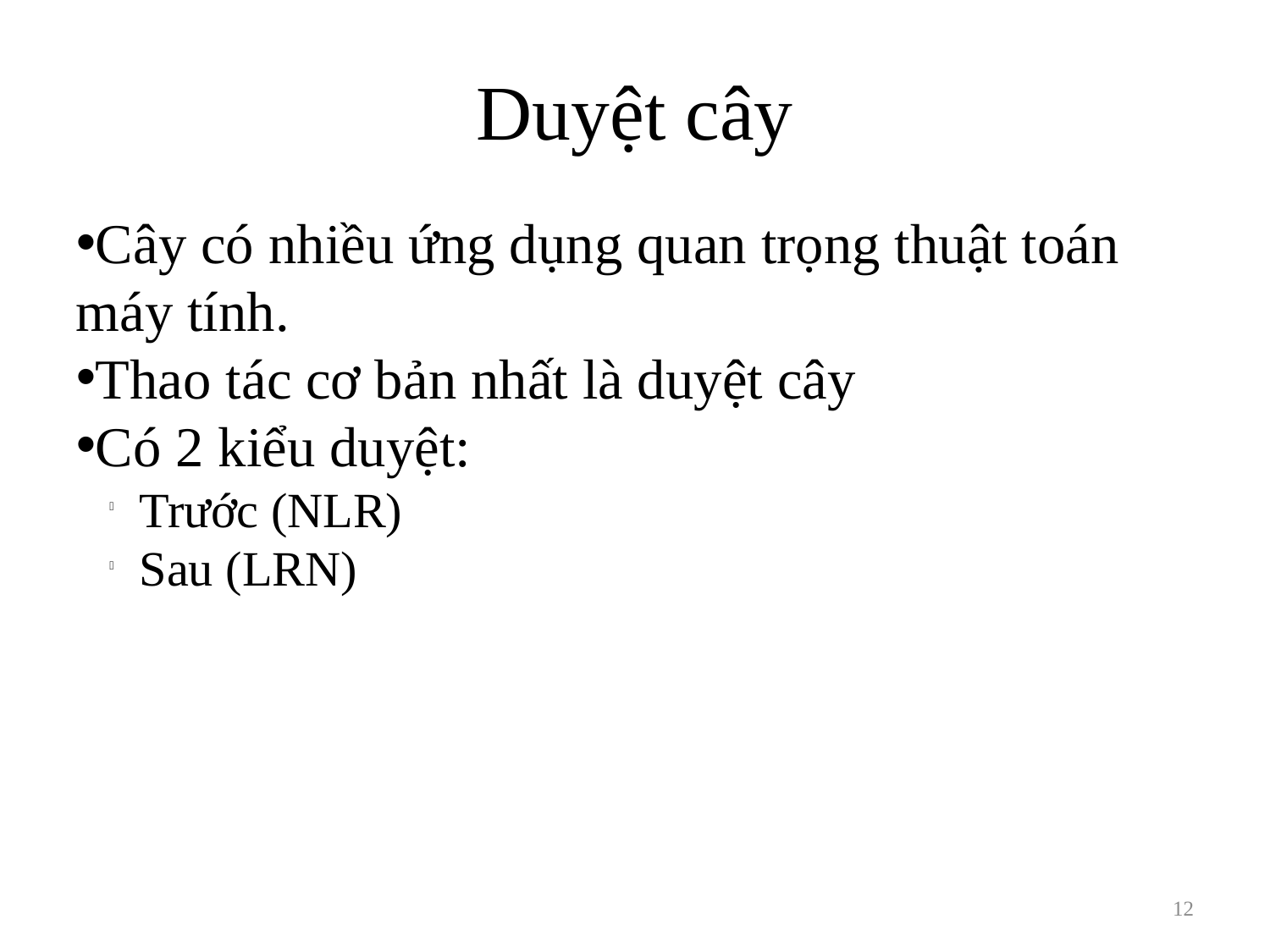

Duyệt cây
Cây có nhiều ứng dụng quan trọng thuật toán máy tính.
Thao tác cơ bản nhất là duyệt cây
Có 2 kiểu duyệt:
Trước (NLR)
Sau (LRN)
12